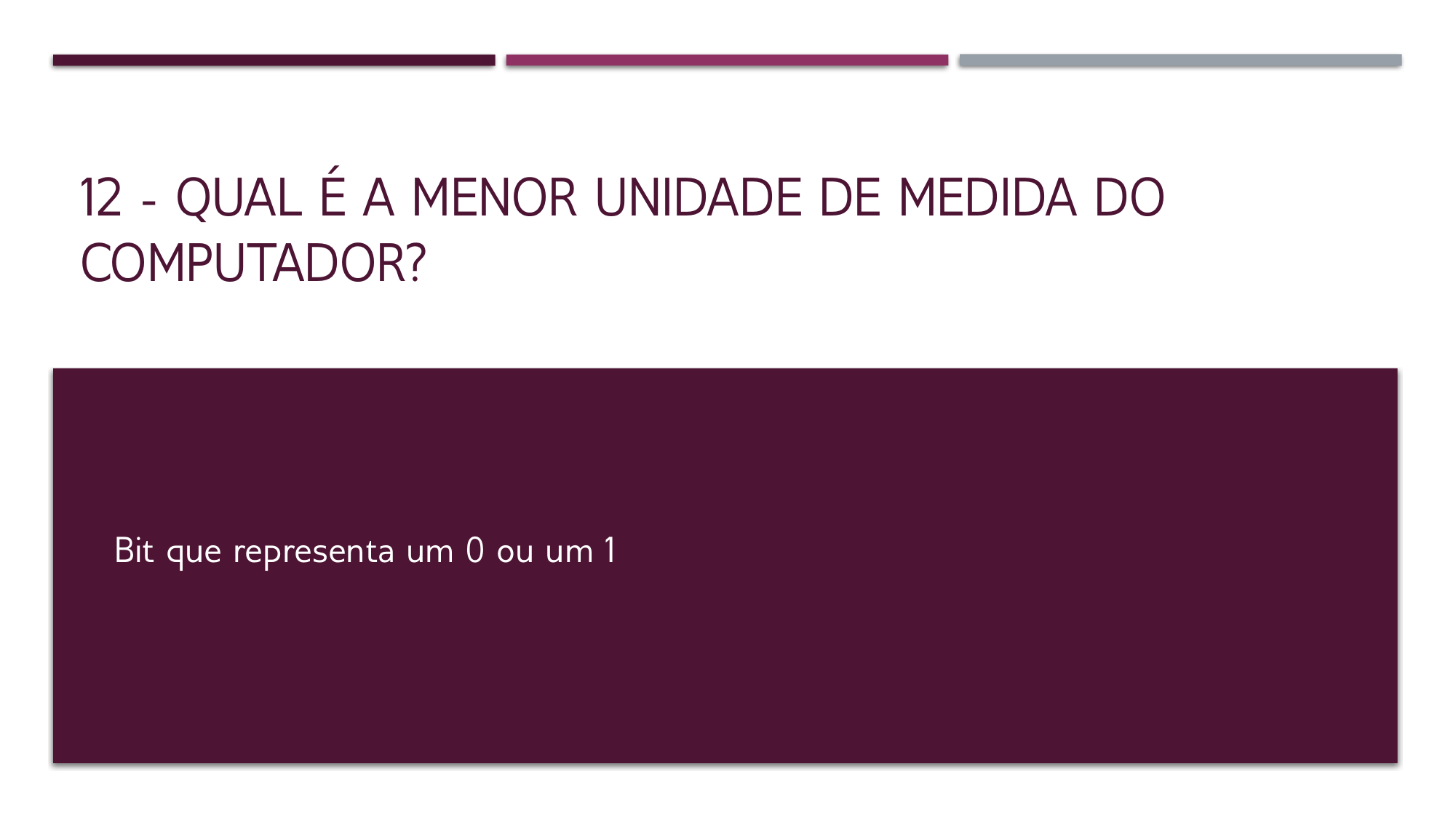

# 12 - Qual é a menor unidade de medida do computador?
Bit que representa um 0 ou um 1